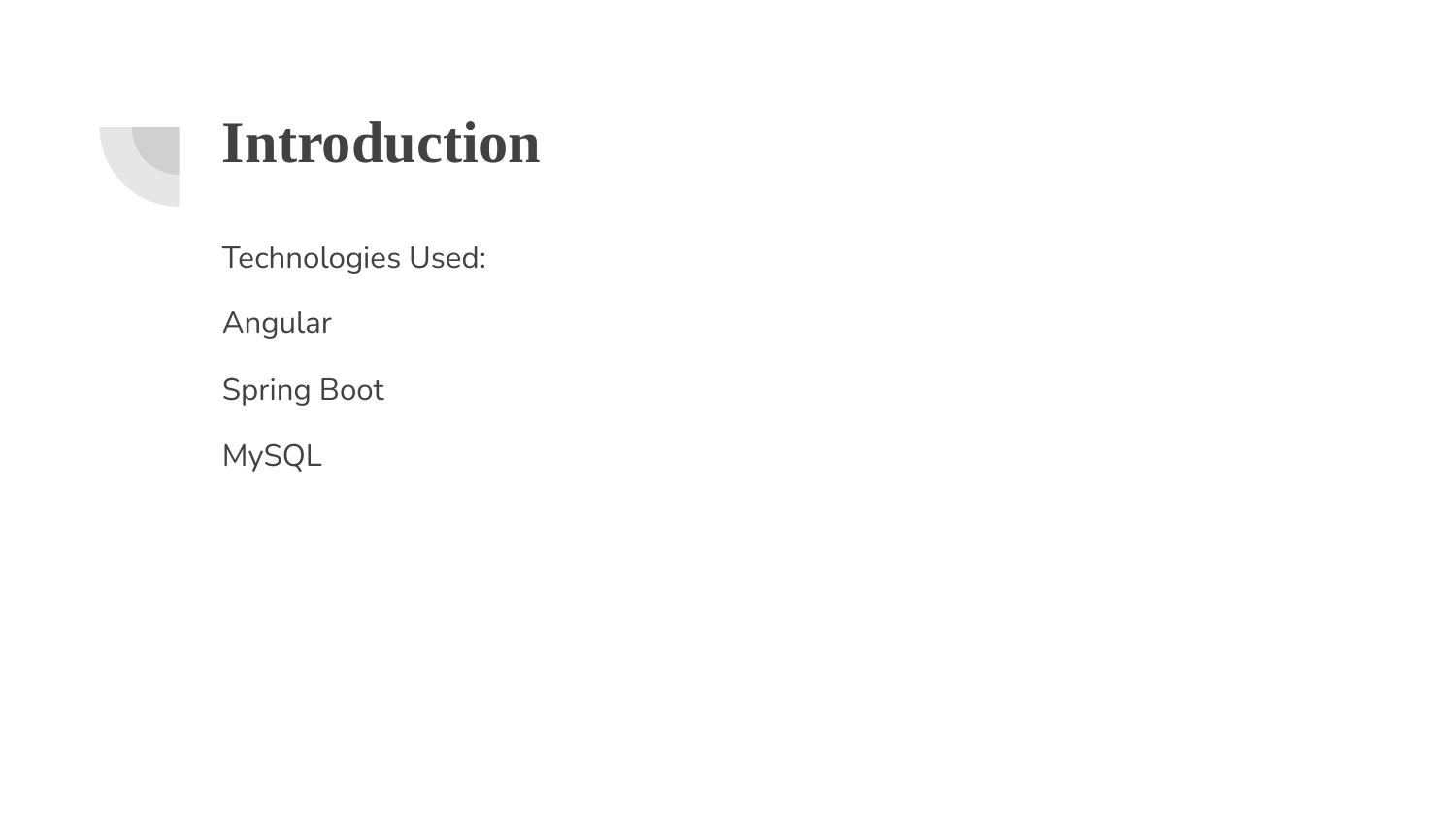

# Introduction
Technologies Used:
Angular
Spring Boot
MySQL